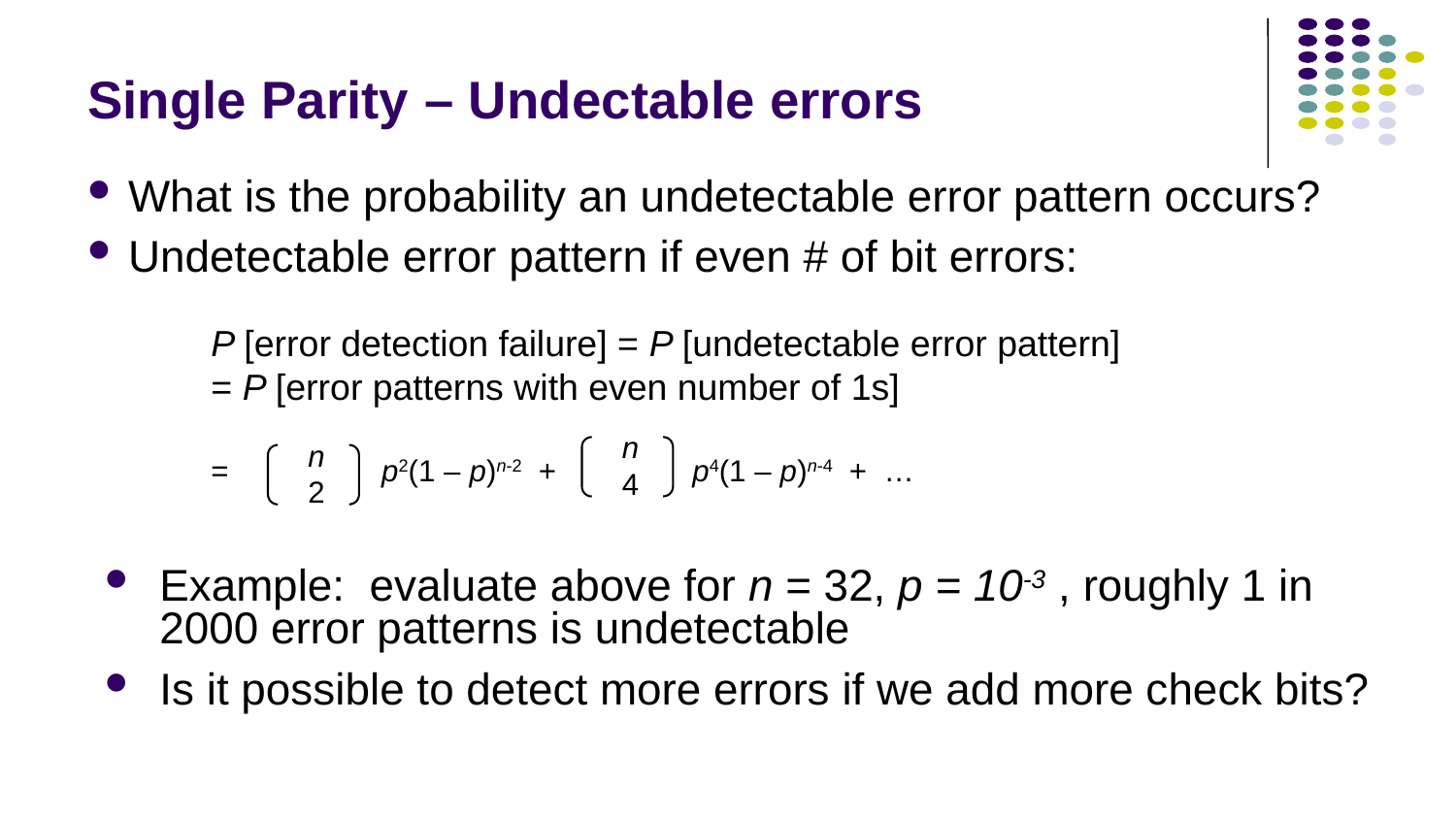

# Single Parity – Undectable errors
What is the probability an undetectable error pattern occurs?
Undetectable error pattern if even # of bit errors:
P [error detection failure] = P [undetectable error pattern]
= P [error patterns with even number of 1s]

=                  p2(1 – p)n-2  +                p4(1 – p)n-4  +  …
n
4

n
2

Example:  evaluate above for n = 32, p = 10-3 , roughly 1 in 2000 error patterns is undetectable
Is it possible to detect more errors if we add more check bits?